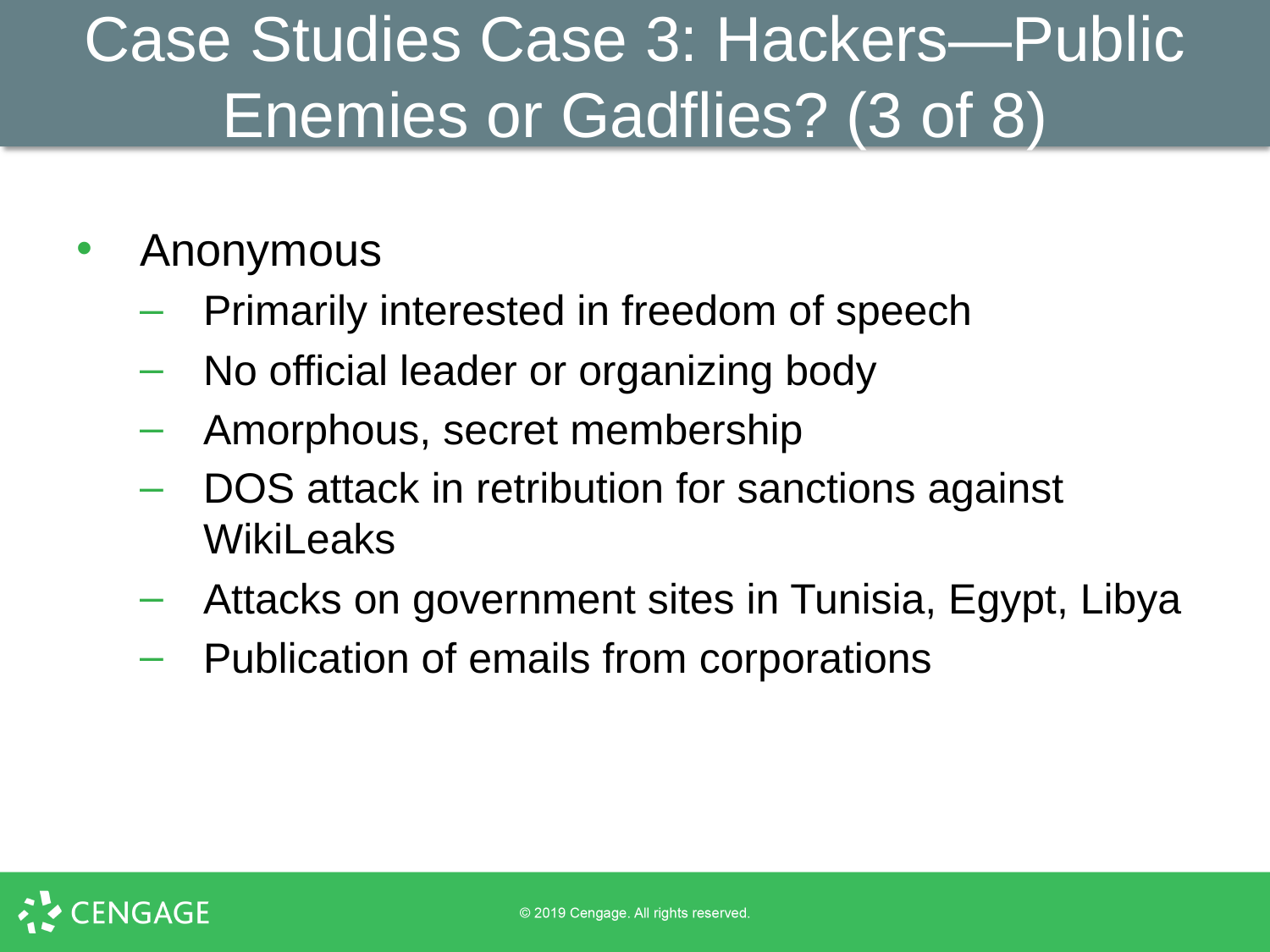

# Case Studies Case 3: Hackers—Public Enemies or Gadflies? (3 of 8)
Anonymous
Primarily interested in freedom of speech
No official leader or organizing body
Amorphous, secret membership
DOS attack in retribution for sanctions against WikiLeaks
Attacks on government sites in Tunisia, Egypt, Libya
Publication of emails from corporations